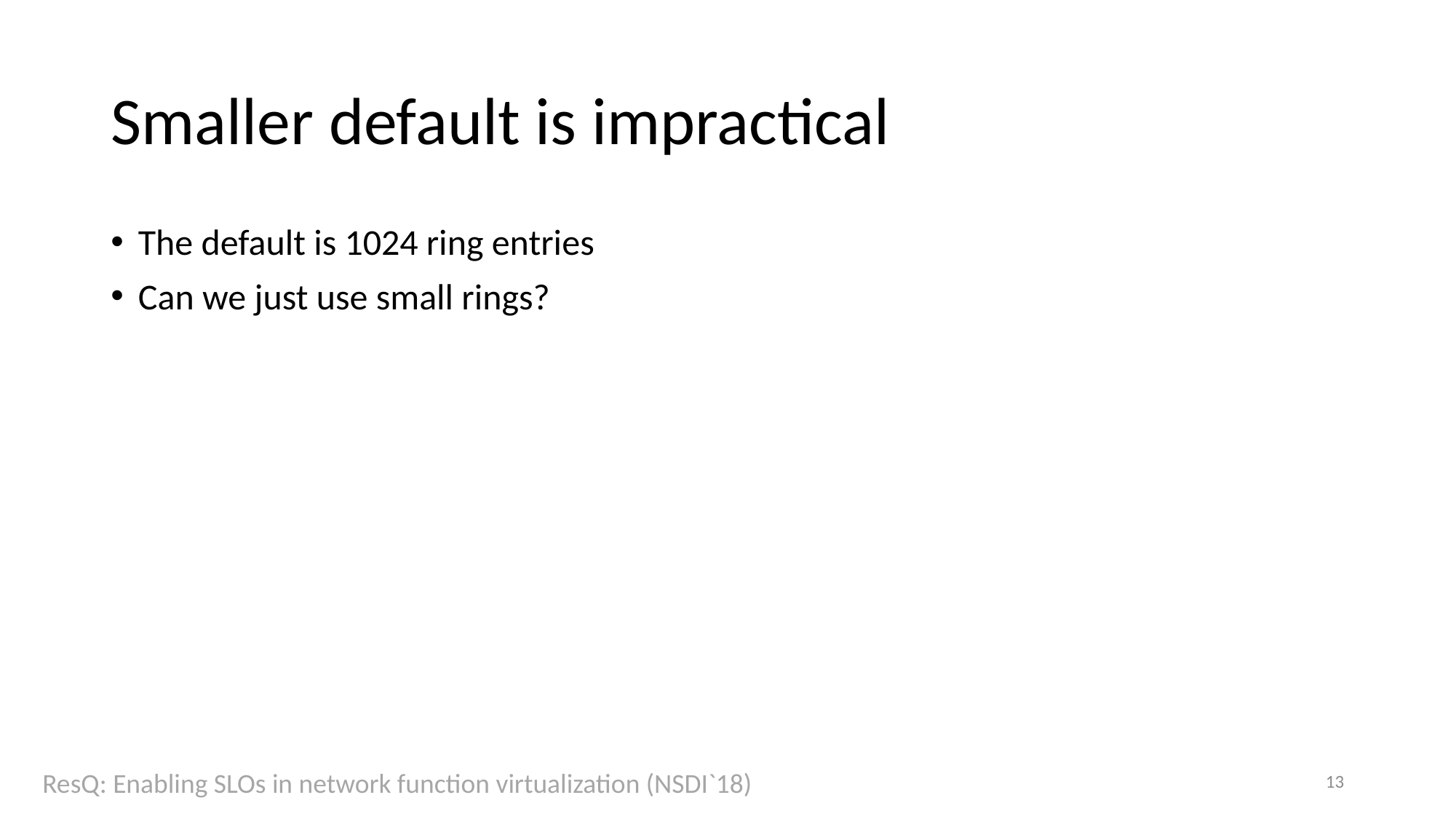

# Smaller default is impractical
The default is 1024 ring entries
Can we just use small rings?

13
ResQ: Enabling SLOs in network function virtualization (NSDI`18)